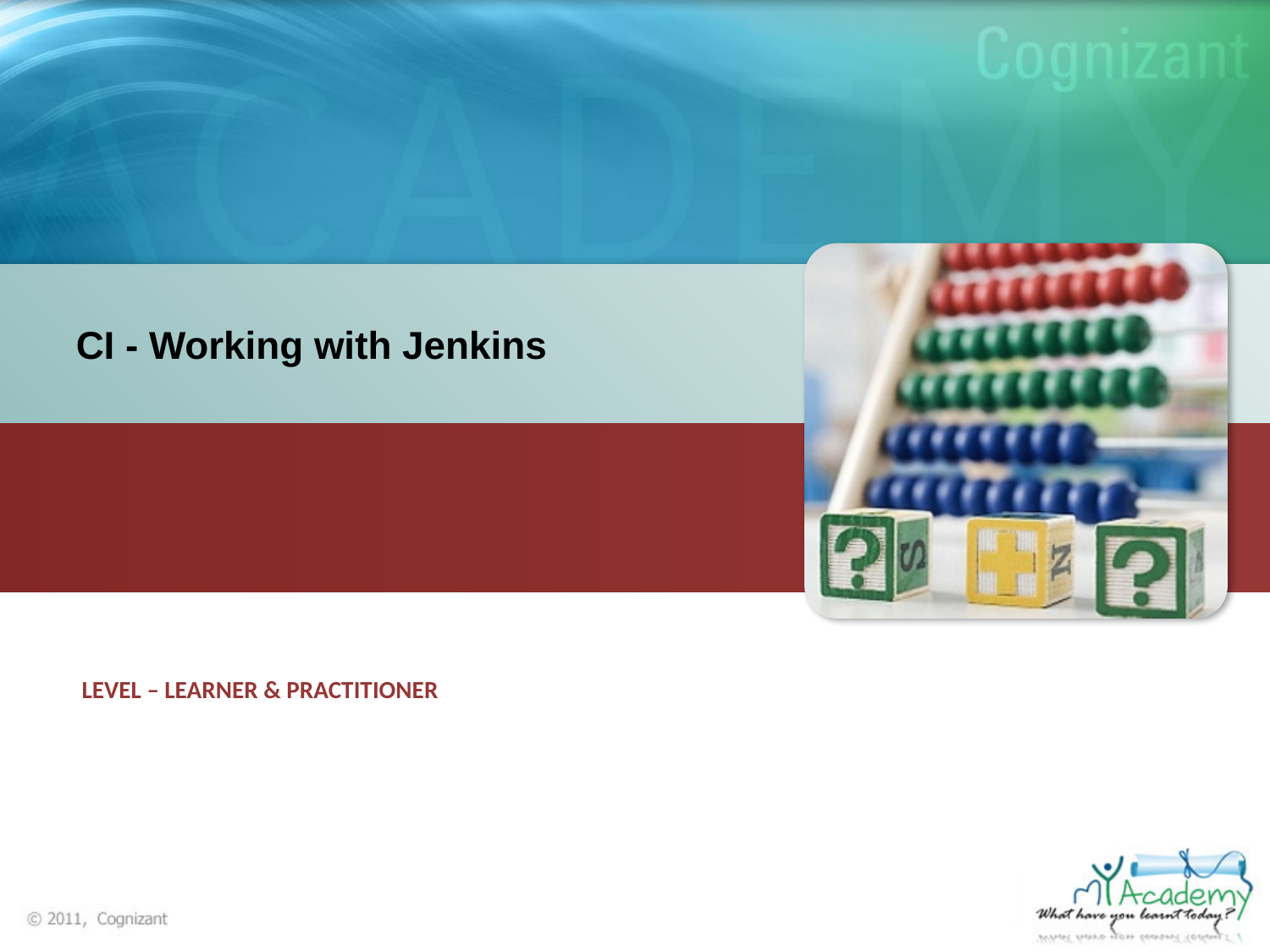

CI - Working with Jenkins
LEVEL – LEARNER & PRACTITIONER